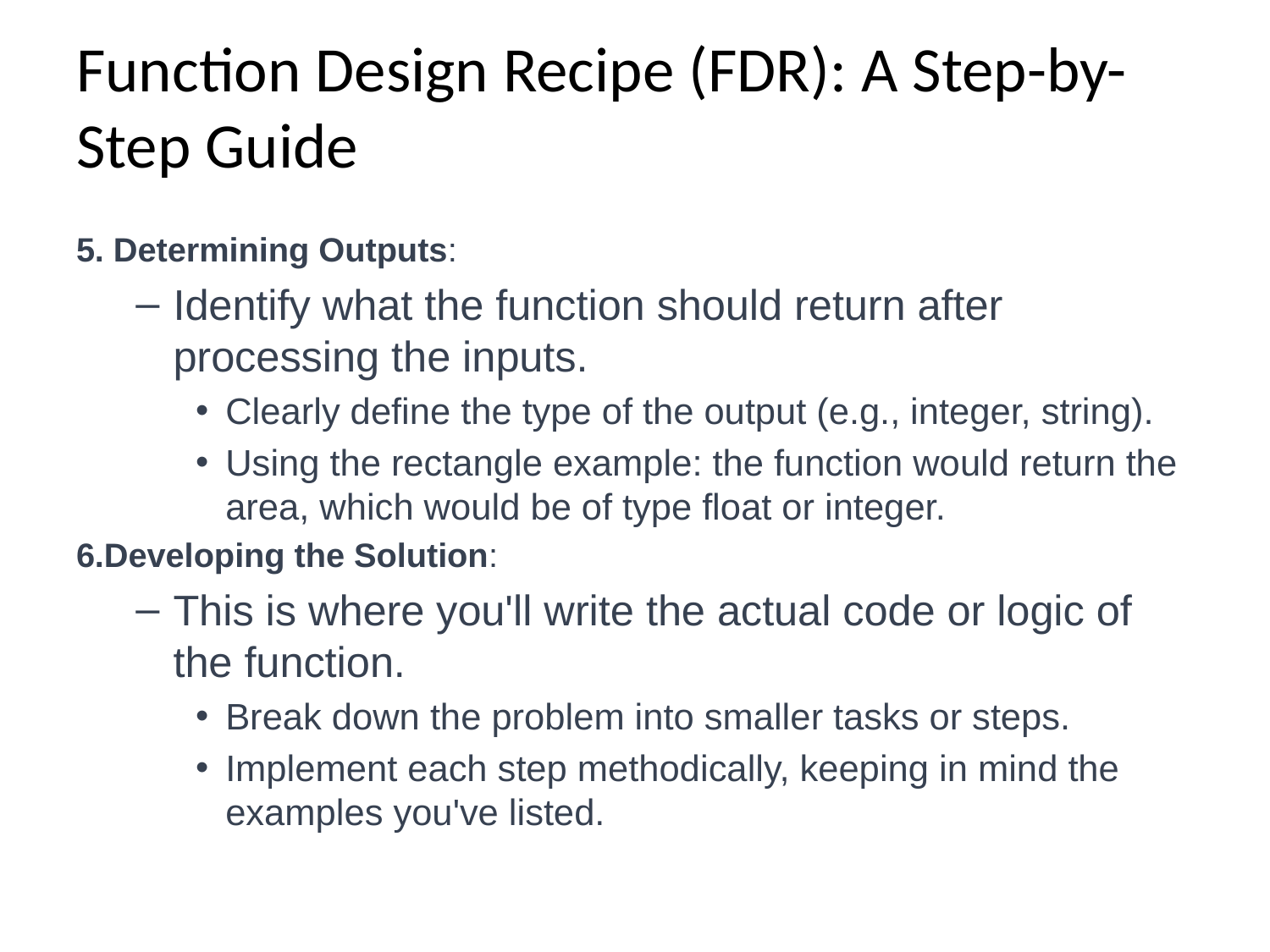

# Function Design Recipe (FDR): A Step-by-Step Guide
5. Determining Outputs:
Identify what the function should return after processing the inputs.
Clearly define the type of the output (e.g., integer, string).
Using the rectangle example: the function would return the area, which would be of type float or integer.
6.Developing the Solution:
This is where you'll write the actual code or logic of the function.
Break down the problem into smaller tasks or steps.
Implement each step methodically, keeping in mind the examples you've listed.